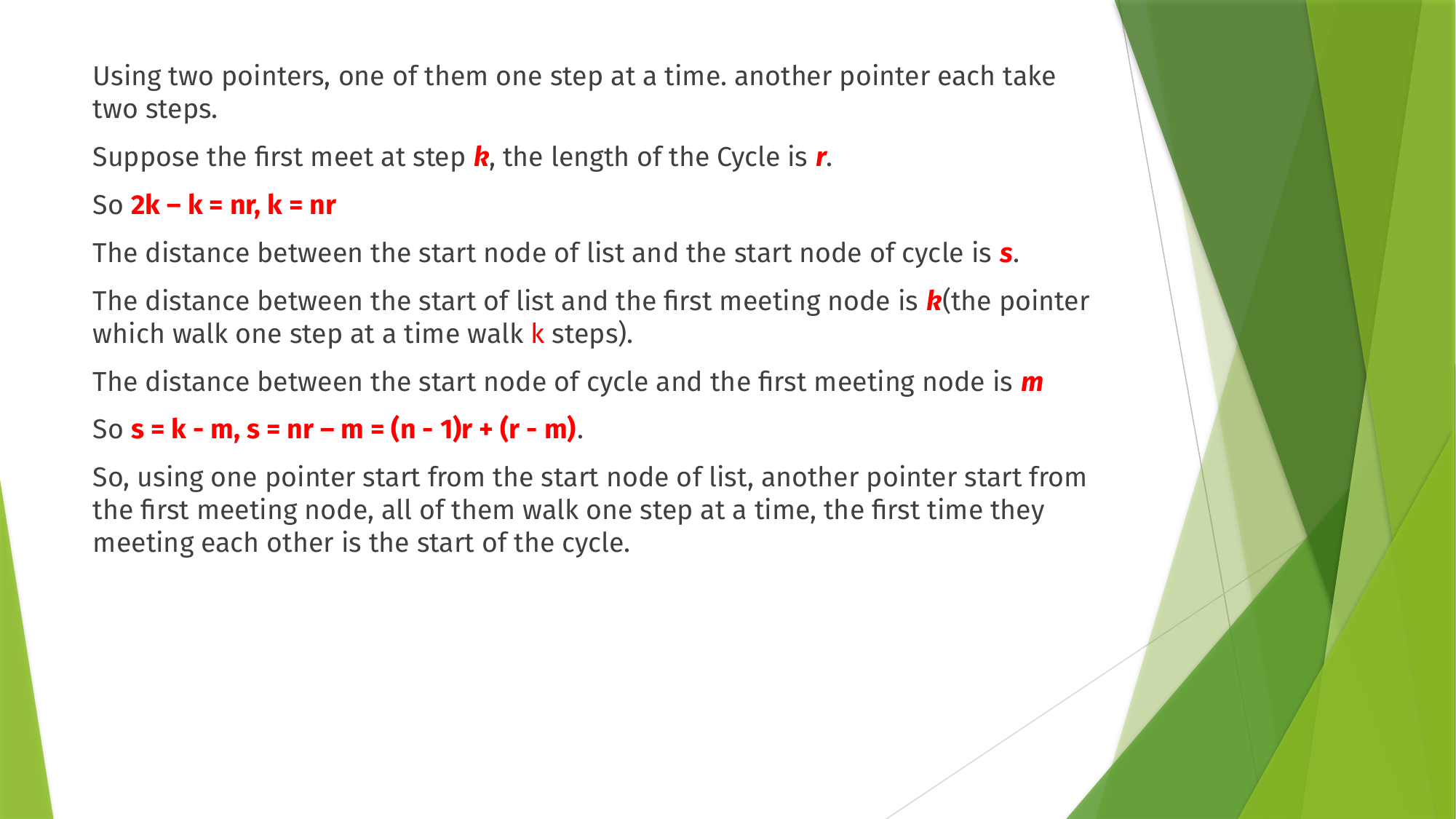

Using two pointers, one of them one step at a time. another pointer each take two steps.
Suppose the first meet at step k, the length of the Cycle is r.
So 2k – k = nr, k = nr
The distance between the start node of list and the start node of cycle is s.
The distance between the start of list and the first meeting node is k(the pointer which walk one step at a time walk k steps).
The distance between the start node of cycle and the first meeting node is m
So s = k - m, s = nr – m = (n - 1)r + (r - m).
So, using one pointer start from the start node of list, another pointer start from the first meeting node, all of them walk one step at a time, the first time they meeting each other is the start of the cycle.